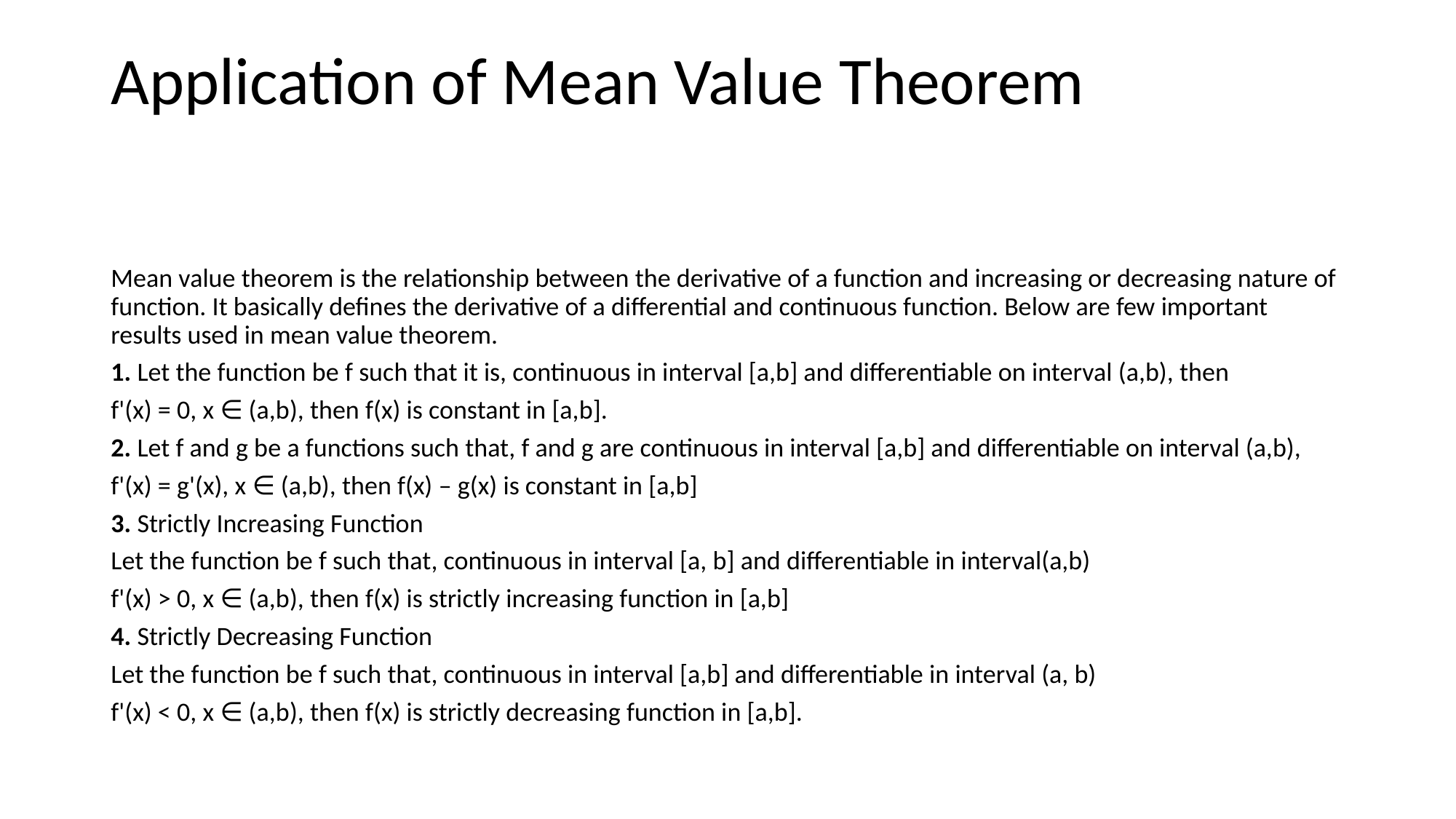

# Application of Mean Value Theorem

Mean value theorem is the relationship between the derivative of a function and increasing or decreasing nature of function. It basically defines the derivative of a differential and continuous function. Below are few important results used in mean value theorem.
1. Let the function be f such that it is, continuous in interval [a,b] and differentiable on interval (a,b), then
f'(x) = 0, x ∈ (a,b), then f(x) is constant in [a,b].
2. Let f and g be a functions such that, f and g are continuous in interval [a,b] and differentiable on interval (a,b),
f'(x) = g'(x), x ∈ (a,b), then f(x) – g(x) is constant in [a,b]
3. Strictly Increasing Function
Let the function be f such that, continuous in interval [a, b] and differentiable in interval(a,b)
f'(x) > 0, x ∈ (a,b), then f(x) is strictly increasing function in [a,b]
4. Strictly Decreasing Function
Let the function be f such that, continuous in interval [a,b] and differentiable in interval (a, b)
f'(x) < 0, x ∈ (a,b), then f(x) is strictly decreasing function in [a,b].